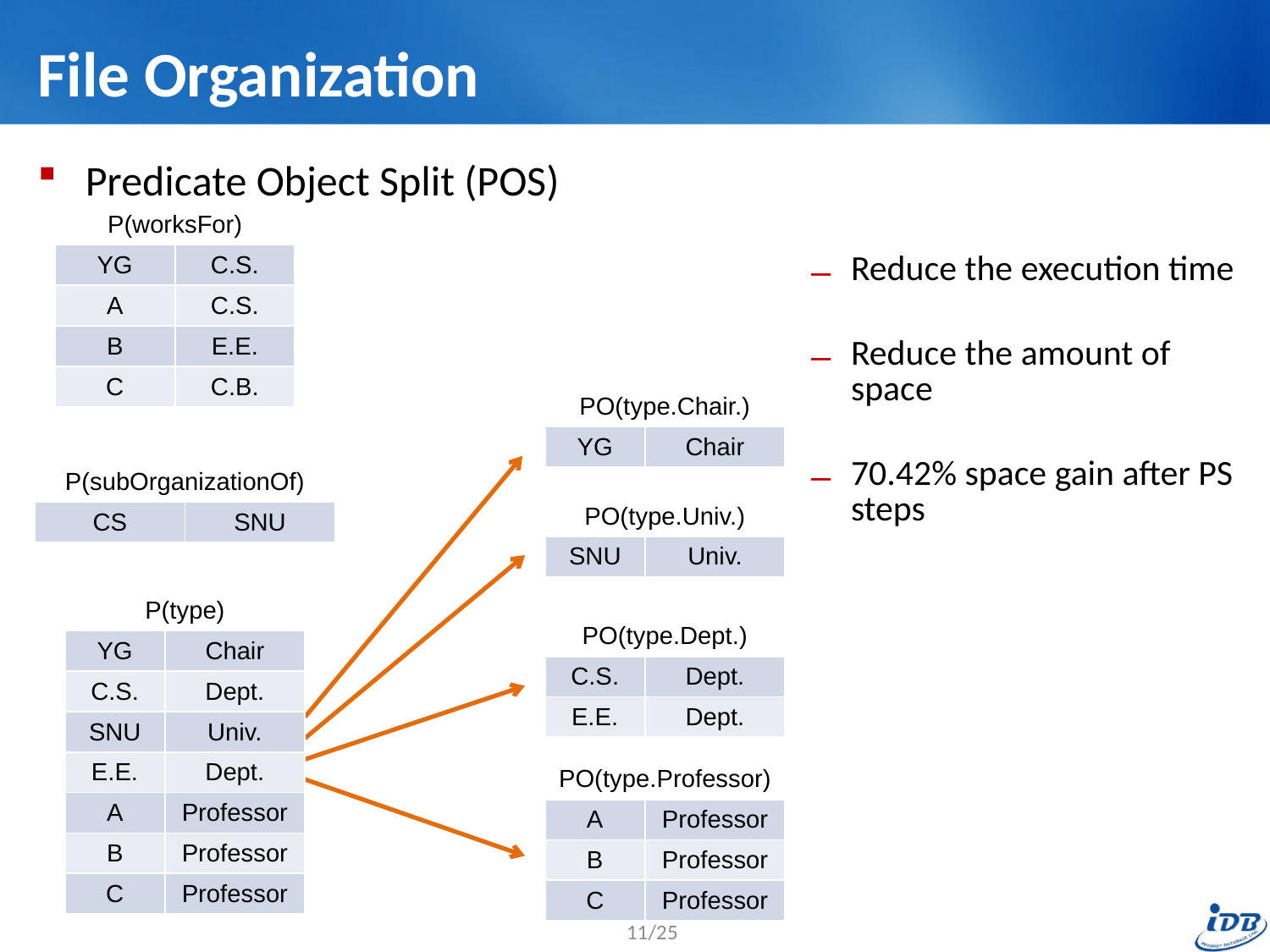

# File Organization
Predicate Object Split (POS)

| P(worksFor) |  |
| --- | --- |
| YG | C.S. |
| A | C.S. |
| B | E.E. |
| C | C.B. |
Reduce the execution time

Reduce the amount of space

70.42% space gain after PS steps

| PO(type.Chair.) |  |
| --- | --- |
| YG | Chair |
| P(subOrganizationOf) |  |
| --- | --- |
| CS | SNU |
| PO(type.Univ.) |  |
| --- | --- |
| SNU | Univ. |
| P(type) |  |
| --- | --- |
| YG | Chair |
| C.S. | Dept. |
| SNU | Univ. |
| E.E. | Dept. |
| A | Professor |
| B | Professor |
| C | Professor |
| PO(type.Dept.) |  |
| --- | --- |
| C.S. | Dept. |
| E.E. | Dept. |
| PO(type.Professor) |  |
| --- | --- |
| A | Professor |
| B | Professor |
| C | Professor |
11
11/25